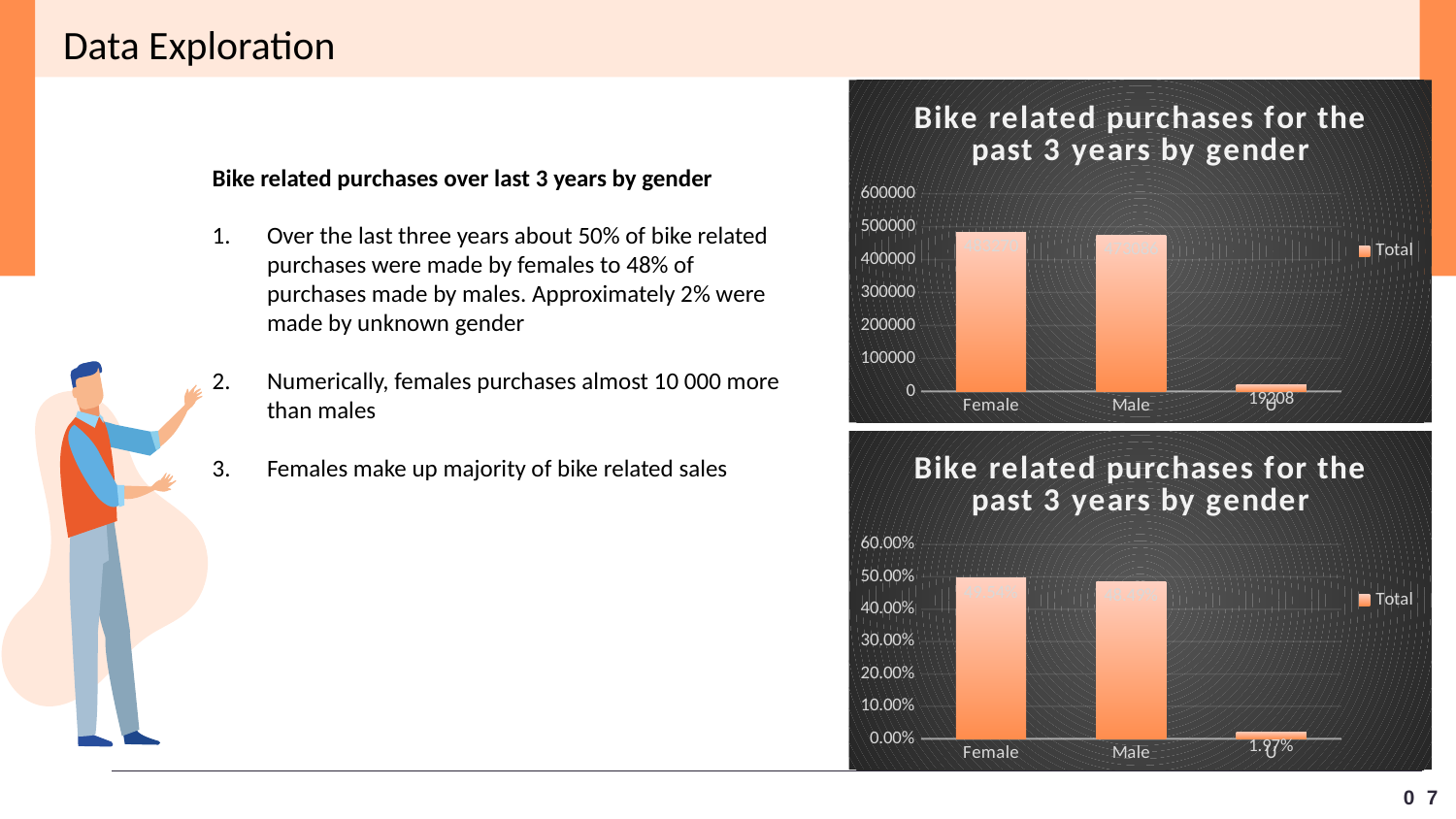

Data Exploration

### Chart: Bike related purchases for the
past 3 years by gender

| Category | Total |
|---|---|
| Female | 483270.0 |
| Male | 473086.0 |
| U | 19208.0 |
Bike related purchases over last 3 years by gender

Over the last three years about 50% of bike related purchases were made by females to 48% of purchases made by males. Approximately 2% were made by unknown gender

Numerically, females purchases almost 10 000 more than males

Females make up majority of bike related sales

### Chart: Bike related purchases for the
past 3 years by gender

| Category | Total |
|---|---|
| Female | 0.49537498308670674 |
| Male | 0.4849358934934048 |
| U | 0.019689123419888394 |
07